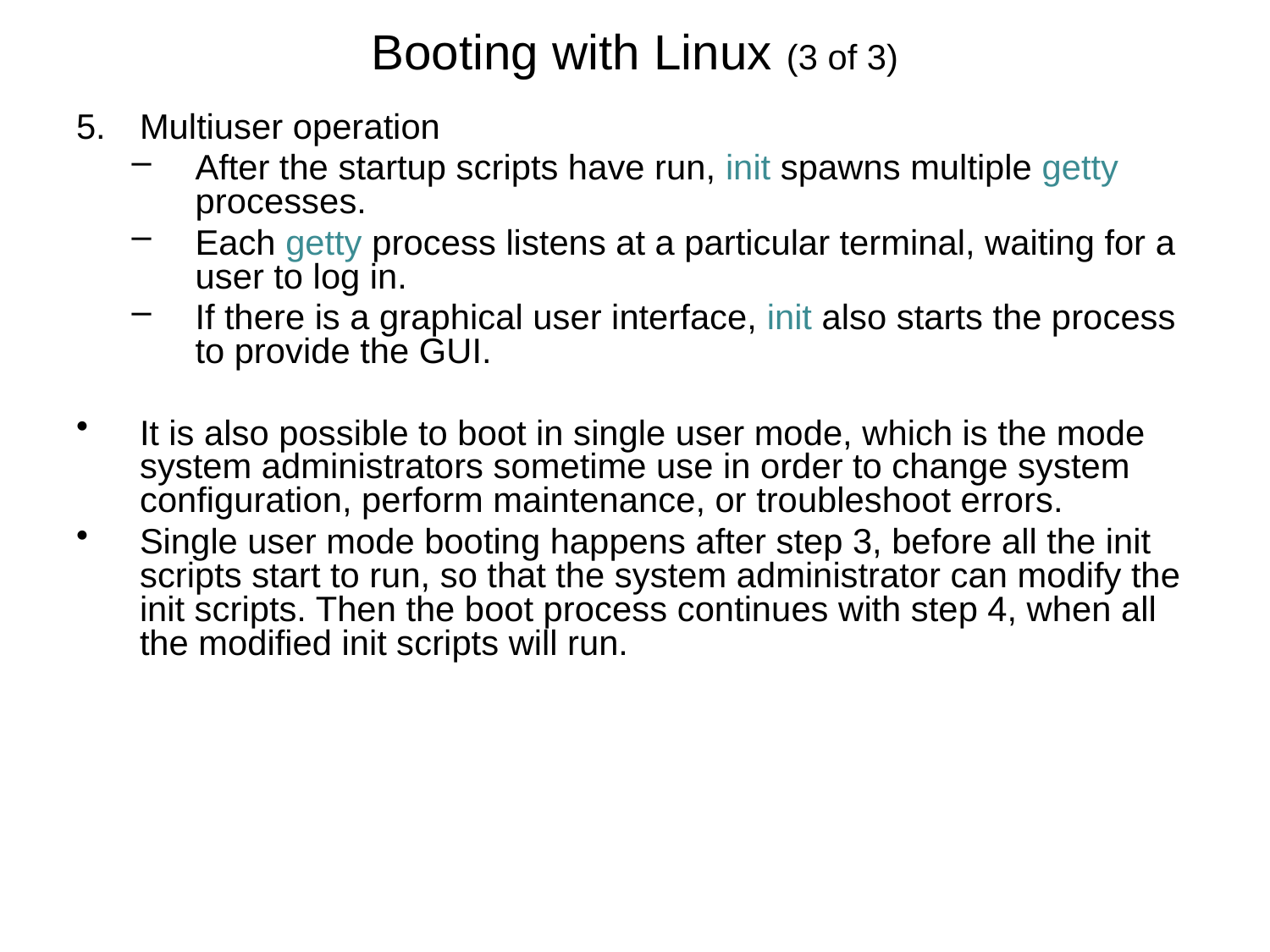

# Booting with Linux (3 of 3)
Multiuser operation
After the startup scripts have run, init spawns multiple getty processes.
Each getty process listens at a particular terminal, waiting for a user to log in.
If there is a graphical user interface, init also starts the process to provide the GUI.

It is also possible to boot in single user mode, which is the mode system administrators sometime use in order to change system configuration, perform maintenance, or troubleshoot errors.
Single user mode booting happens after step 3, before all the init scripts start to run, so that the system administrator can modify the init scripts. Then the boot process continues with step 4, when all the modified init scripts will run.